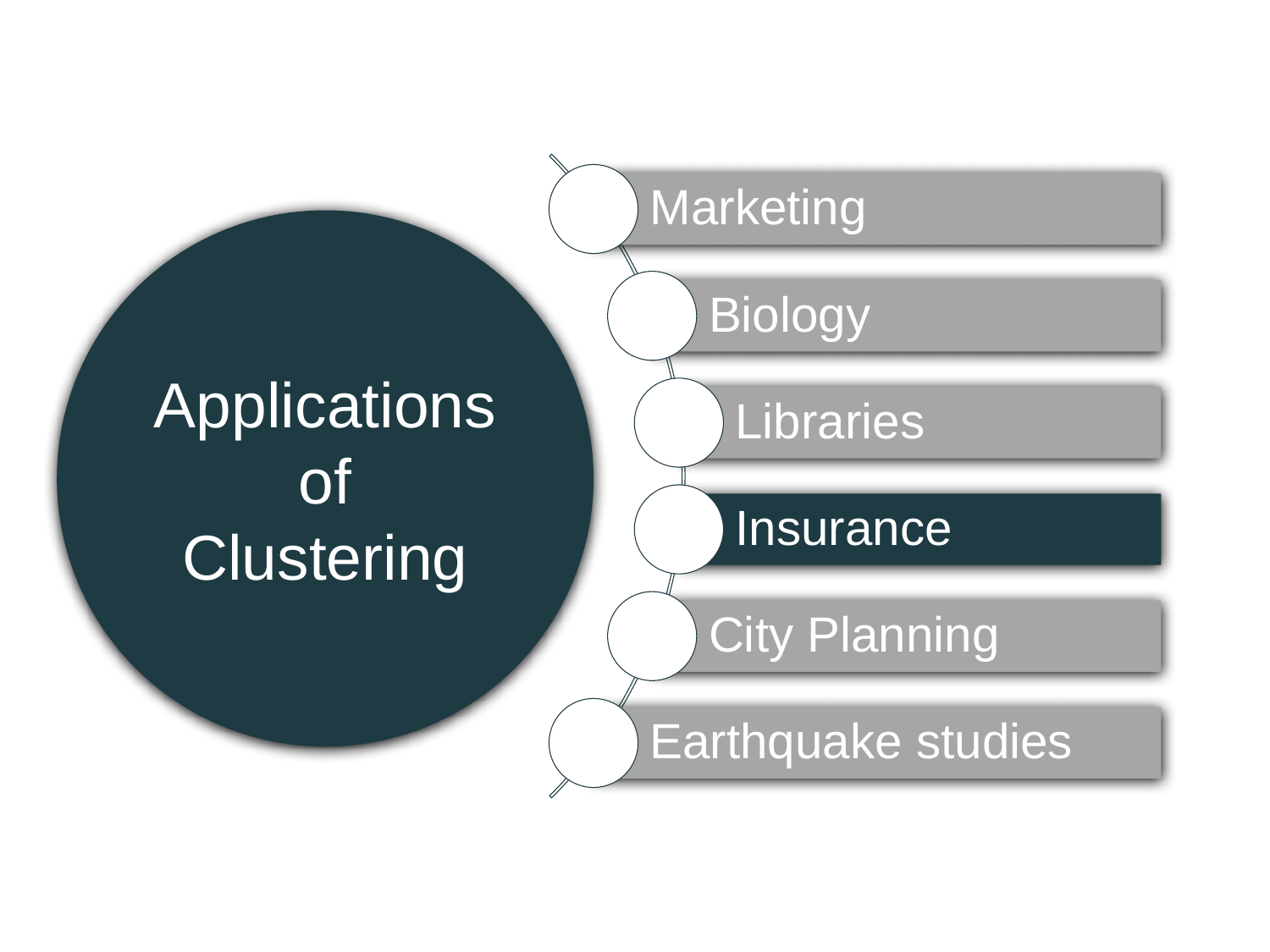

Marketing
Applications of Clustering

Biology

Libraries

Insurance

City Planning

Earthquake studies